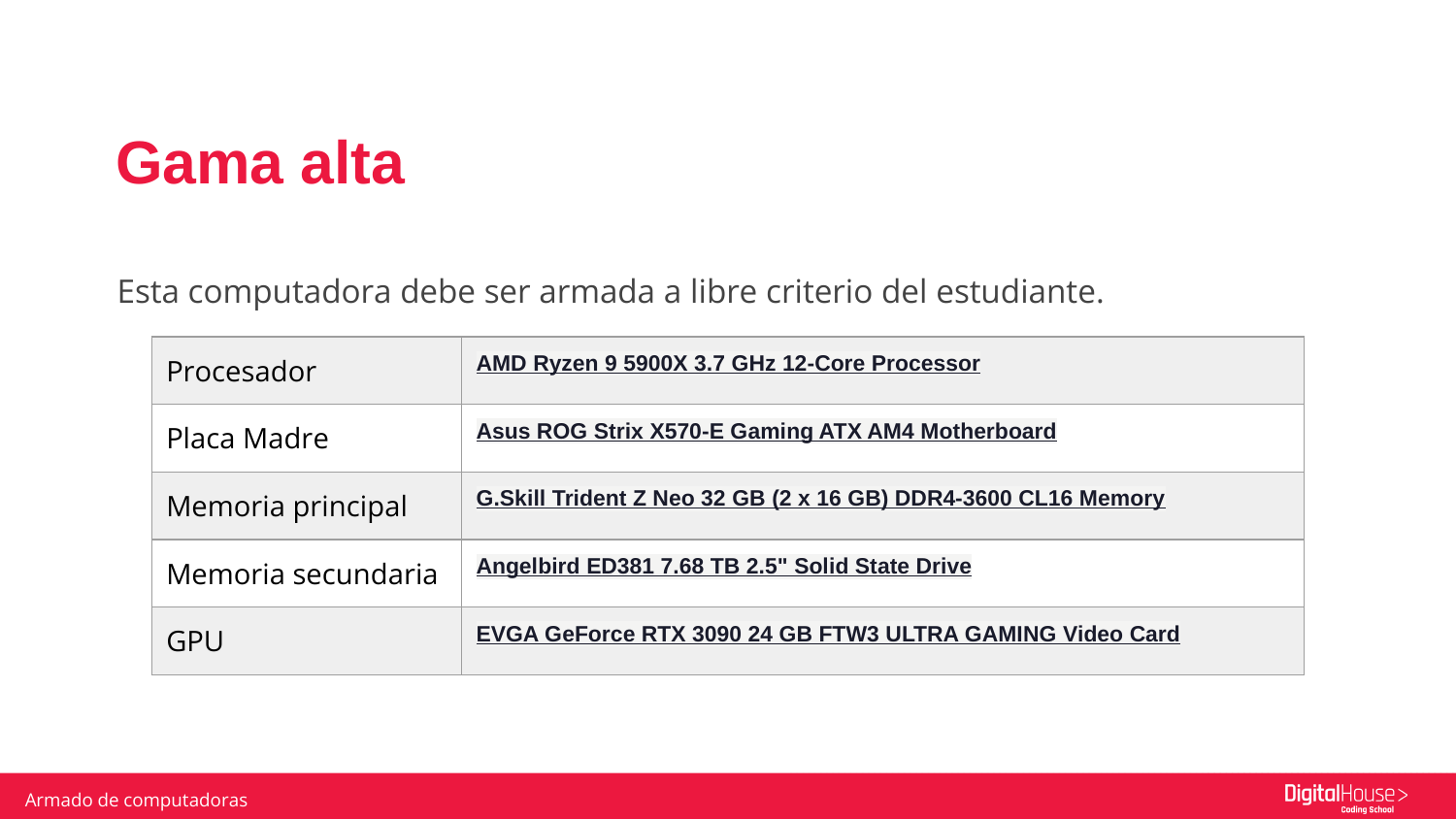

Gama alta
Esta computadora debe ser armada a libre criterio del estudiante.

| Procesador | AMD Ryzen 9 5900X 3.7 GHz 12-Core Processor |
| --- | --- |
| Placa Madre | Asus ROG Strix X570-E Gaming ATX AM4 Motherboard |
| Memoria principal | G.Skill Trident Z Neo 32 GB (2 x 16 GB) DDR4-3600 CL16 Memory |
| Memoria secundaria | Angelbird ED381 7.68 TB 2.5" Solid State Drive |
| GPU | EVGA GeForce RTX 3090 24 GB FTW3 ULTRA GAMING Video Card |